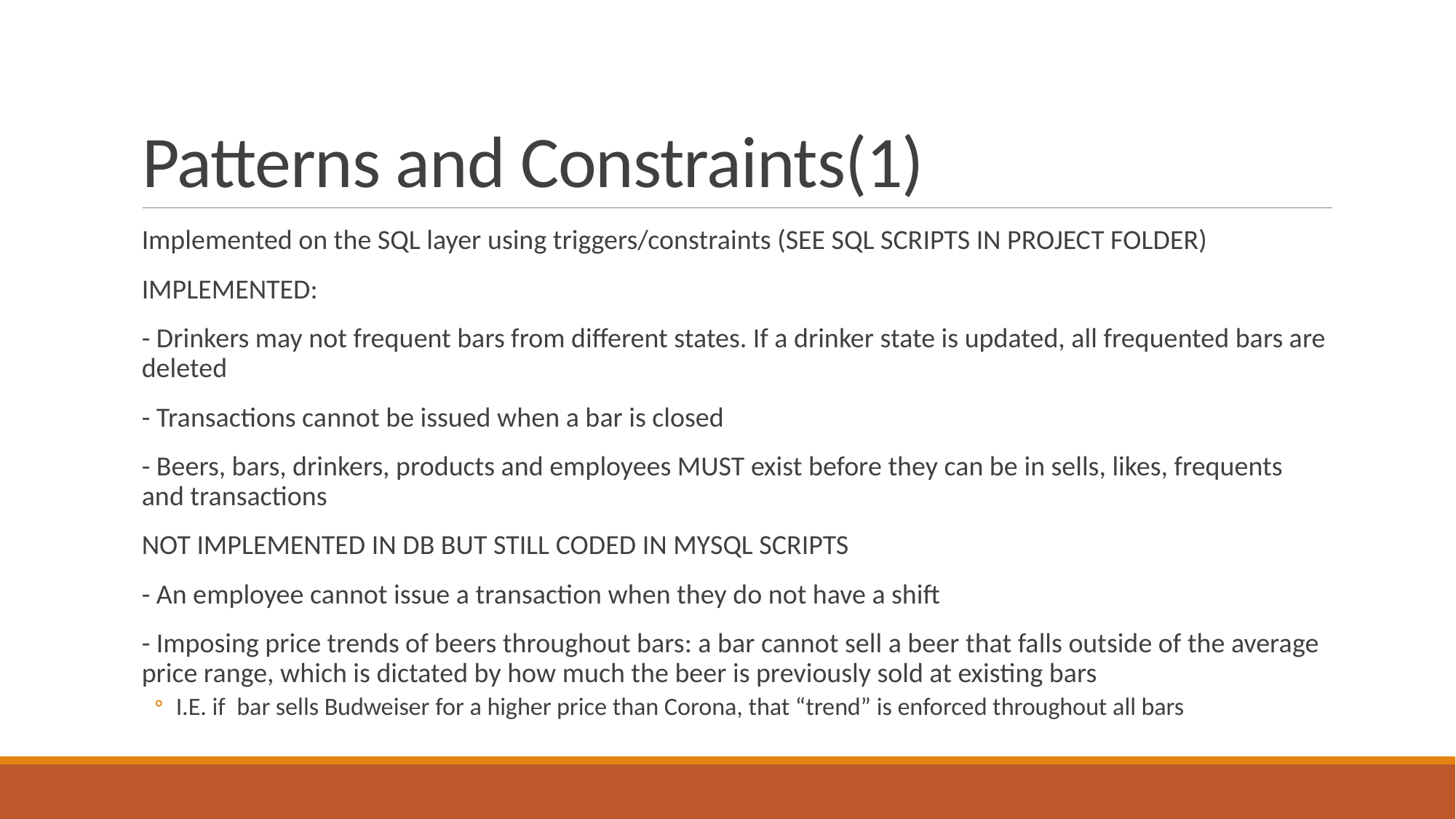

# Patterns and Constraints(1)
Implemented on the SQL layer using triggers/constraints (SEE SQL SCRIPTS IN PROJECT FOLDER)
IMPLEMENTED:
- Drinkers may not frequent bars from different states. If a drinker state is updated, all frequented bars are deleted
- Transactions cannot be issued when a bar is closed
- Beers, bars, drinkers, products and employees MUST exist before they can be in sells, likes, frequents and transactions
NOT IMPLEMENTED IN DB BUT STILL CODED IN MYSQL SCRIPTS
- An employee cannot issue a transaction when they do not have a shift
- Imposing price trends of beers throughout bars: a bar cannot sell a beer that falls outside of the average price range, which is dictated by how much the beer is previously sold at existing bars
I.E. if  bar sells Budweiser for a higher price than Corona, that “trend” is enforced throughout all bars